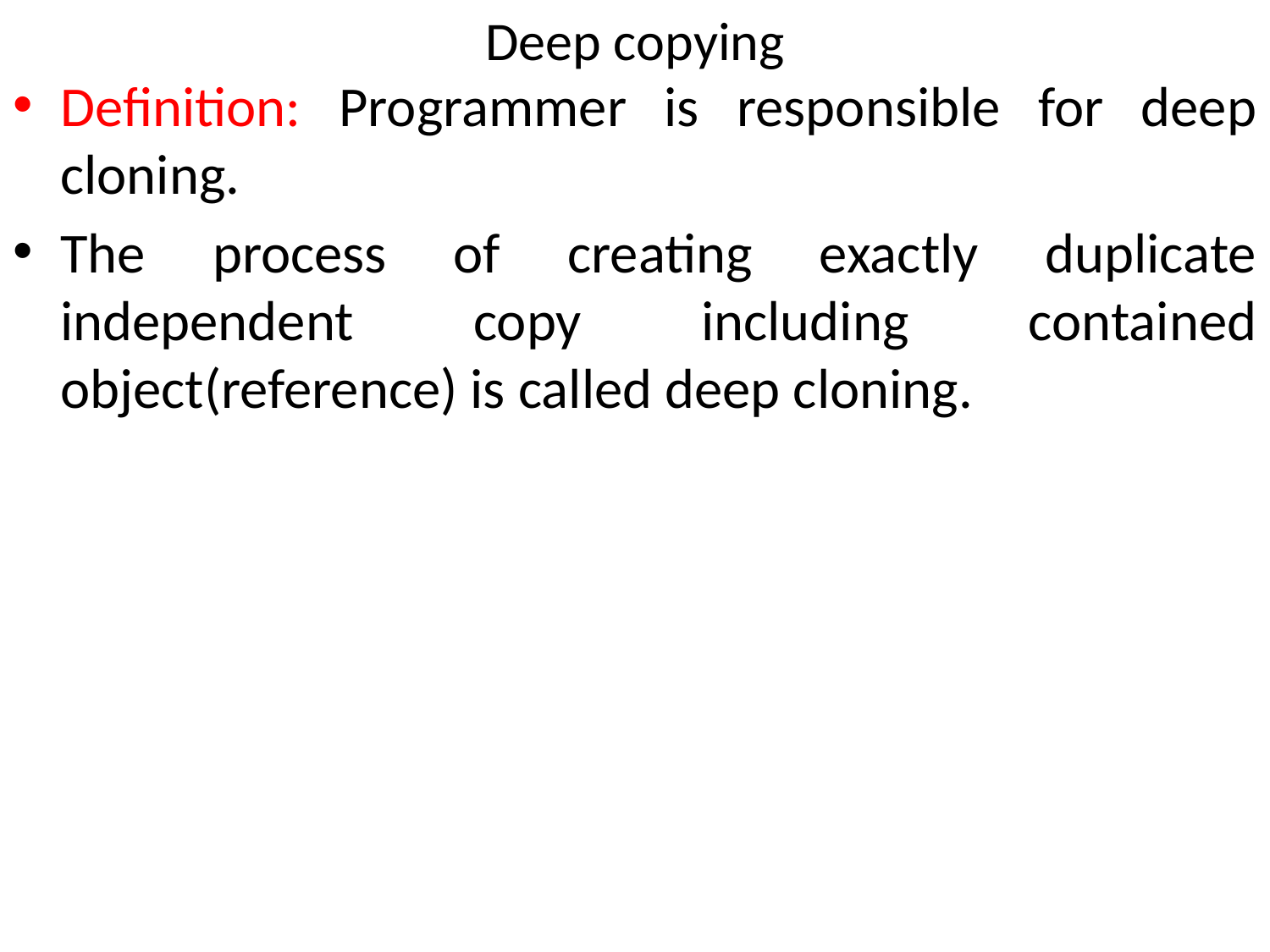

# Deep copying
Definition: Programmer is responsible for deep cloning.
The process of creating exactly duplicate independent copy including contained object(reference) is called deep cloning.